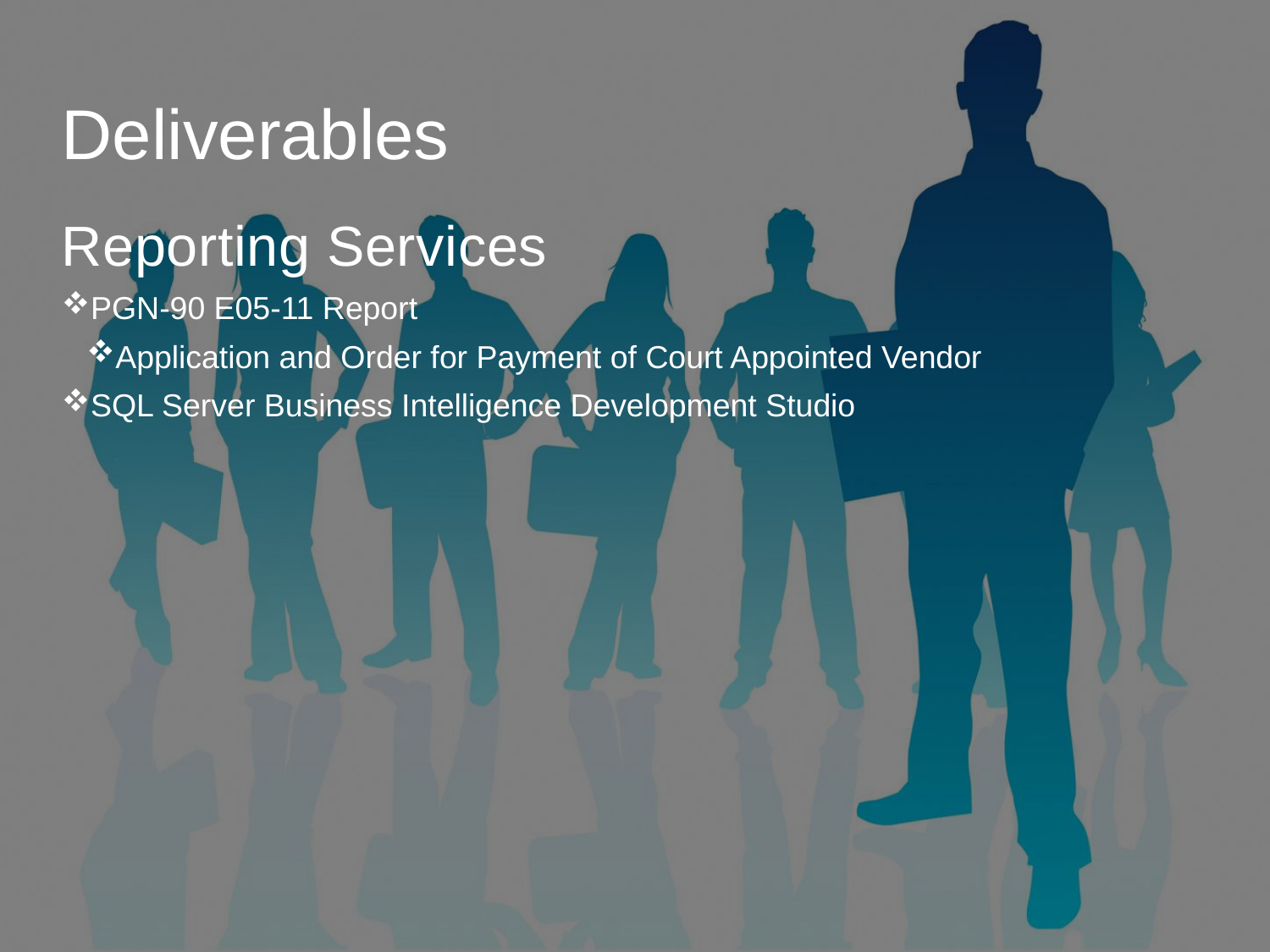

# Deliverables
Reporting Services
PGN-90 E05-11 Report
Application and Order for Payment of Court Appointed Vendor
SQL Server Business Intelligence Development Studio